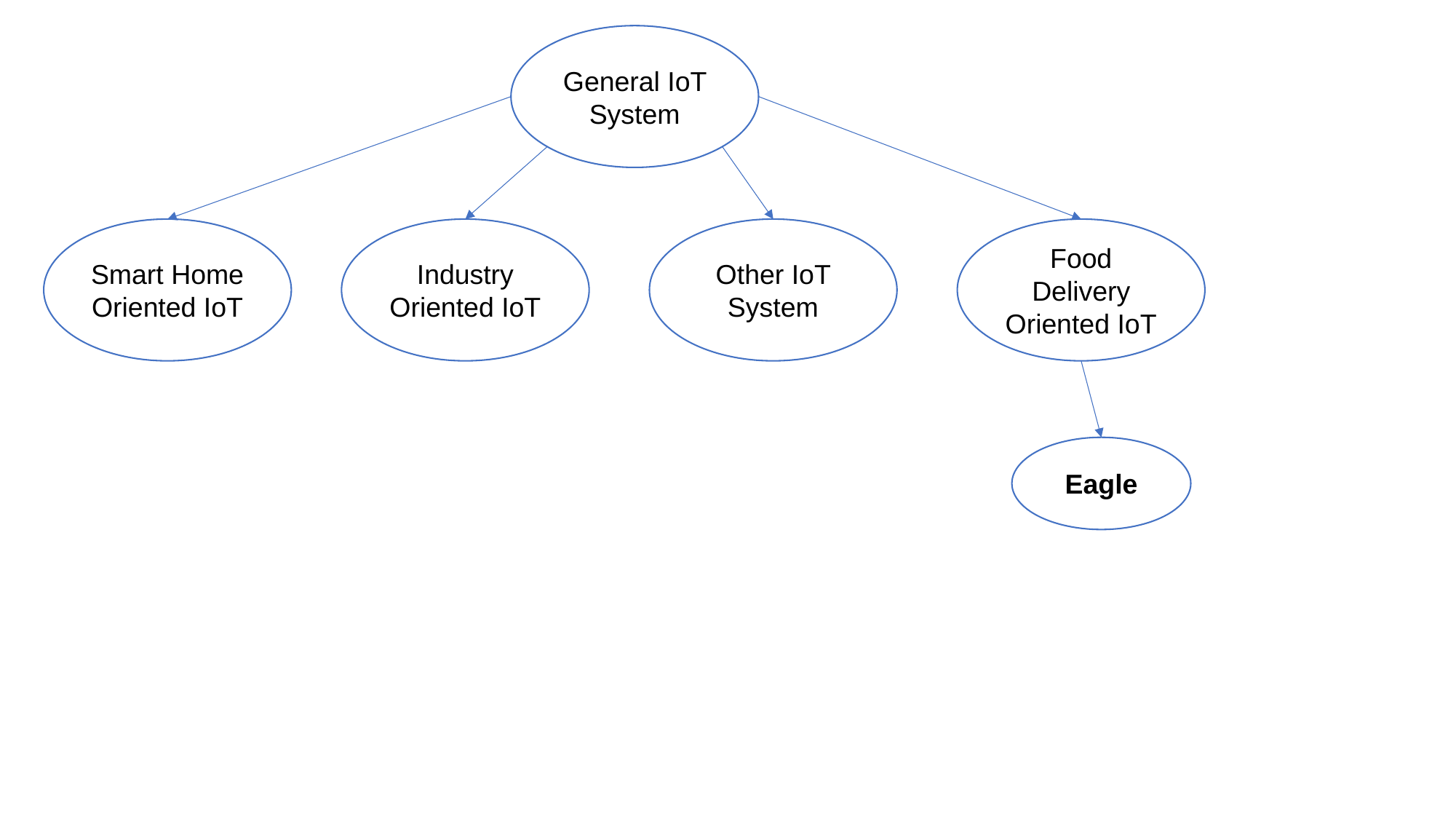

General IoT System
Other IoT System
Food Delivery Oriented IoT
Industry Oriented IoT
Smart Home Oriented IoT
Eagle